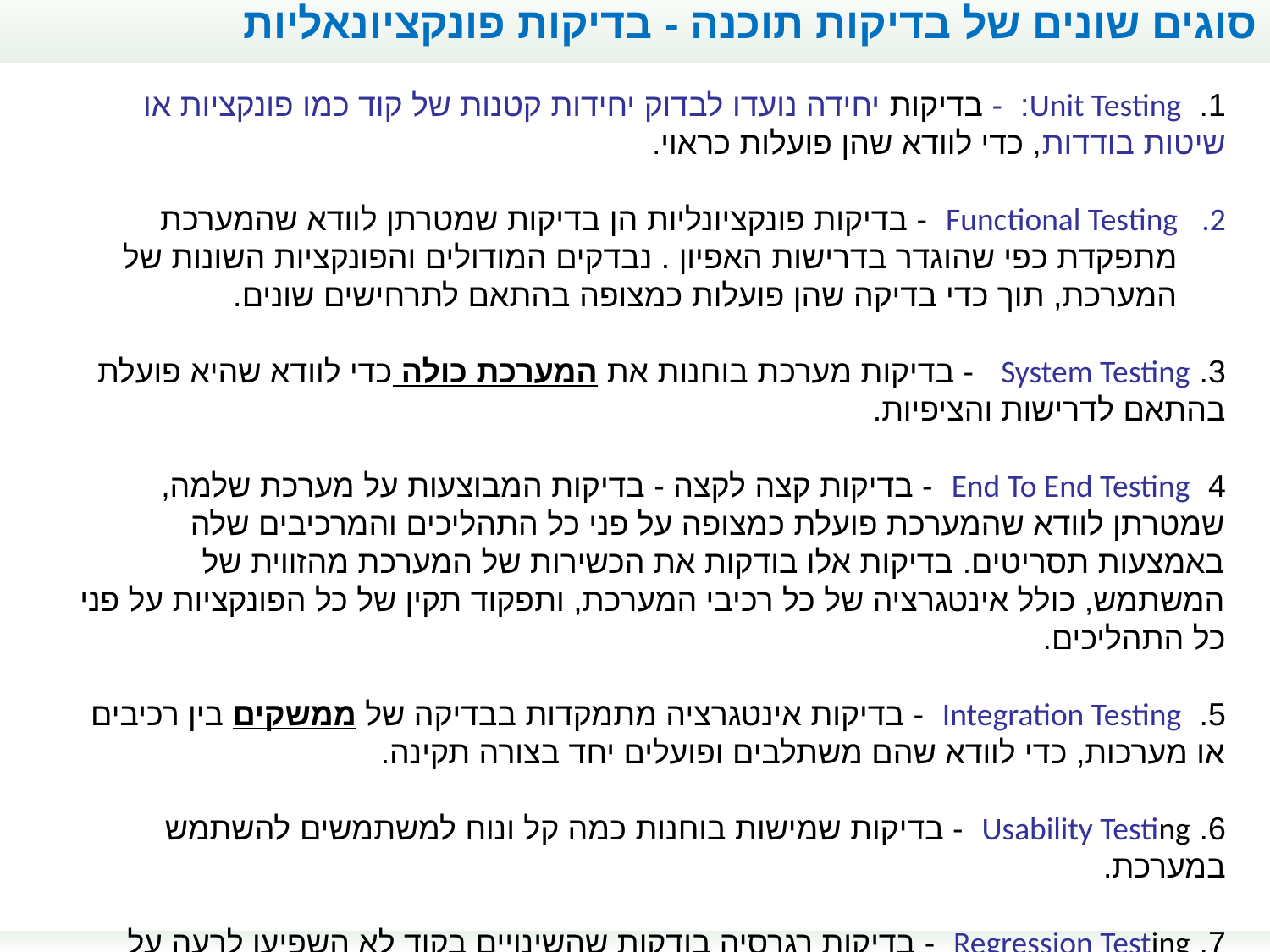

סוגים שונים של בדיקות תוכנה - בדיקות פונקציונאליות

1.  Unit Testing:  - בדיקות יחידה נועדו לבדוק יחידות קטנות של קוד כמו פונקציות או שיטות בודדות, כדי לוודא שהן פועלות כראוי.

Functional Testing  - בדיקות פונקציונליות הן בדיקות שמטרתן לוודא שהמערכת מתפקדת כפי שהוגדר בדרישות האפיון . נבדקים המודולים והפונקציות השונות של המערכת, תוך כדי בדיקה שהן פועלות כמצופה בהתאם לתרחישים שונים.

3. System Testing   - בדיקות מערכת בוחנות את המערכת כולה כדי לוודא שהיא פועלת בהתאם לדרישות והציפיות.

4  End To End Testing  - בדיקות קצה לקצה - בדיקות המבוצעות על מערכת שלמה, שמטרתן לוודא שהמערכת פועלת כמצופה על פני כל התהליכים והמרכיבים שלה באמצעות תסריטים. בדיקות אלו בודקות את הכשירות של המערכת מהזווית של המשתמש, כולל אינטגרציה של כל רכיבי המערכת, ותפקוד תקין של כל הפונקציות על פני כל התהליכים.

5.  Integration Testing  - בדיקות אינטגרציה מתמקדות בבדיקה של ממשקים בין רכיבים או מערכות, כדי לוודא שהם משתלבים ופועלים יחד בצורה תקינה.

6. Usability Testing  - בדיקות שמישות בוחנות כמה קל ונוח למשתמשים להשתמש במערכת.

7. Regression Testing  - בדיקות רגרסיה בודקות שהשינויים בקוד לא השפיעו לרעה על חלקים קיימים במערכת.